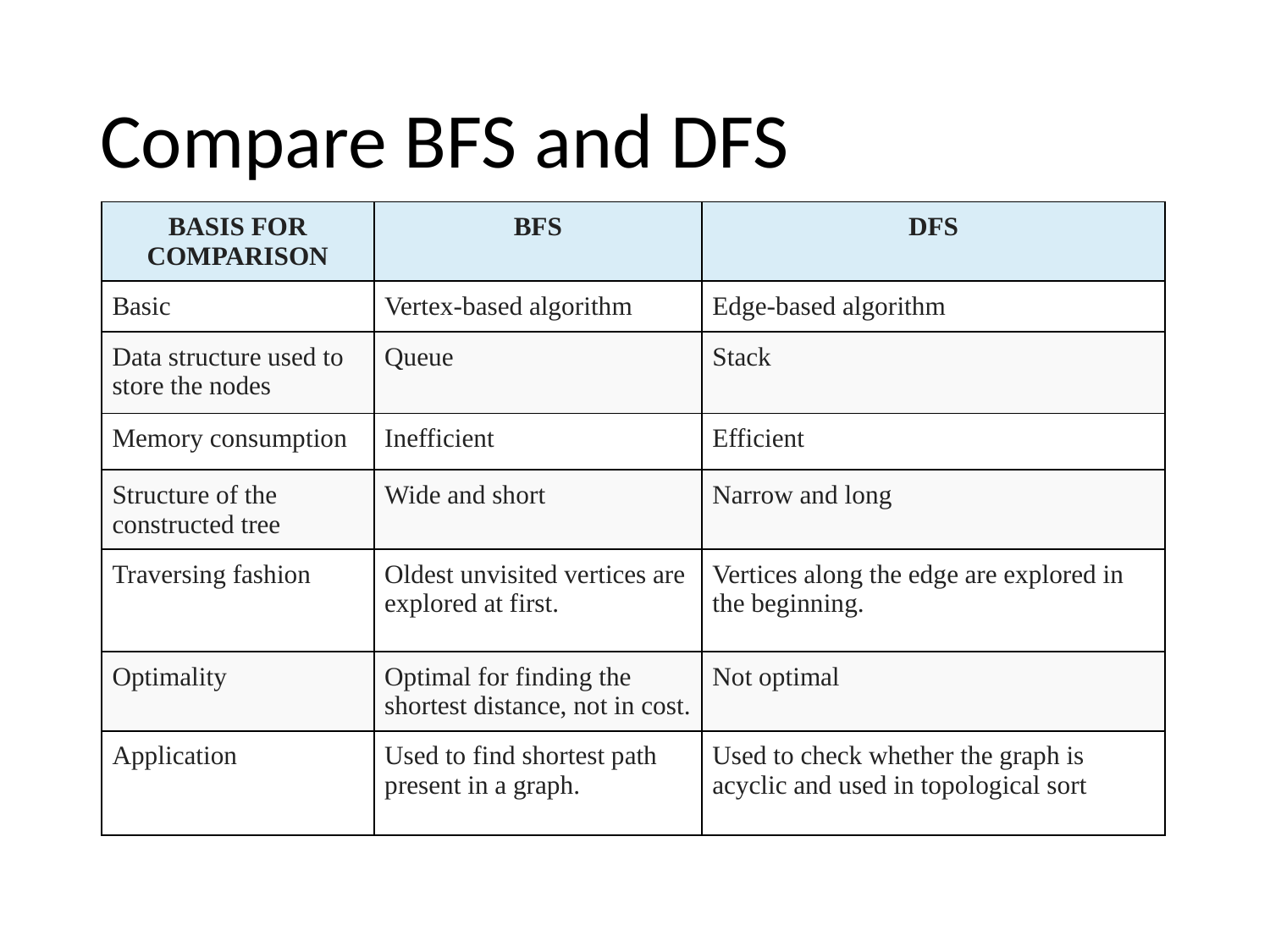

# Compare BFS and DFS
| BASIS FOR COMPARISON | BFS | DFS |
| --- | --- | --- |
| Basic | Vertex-based algorithm | Edge-based algorithm |
| Data structure used to store the nodes | Queue | Stack |
| Memory consumption | Inefficient | Efficient |
| Structure of the constructed tree | Wide and short | Narrow and long |
| Traversing fashion | Oldest unvisited vertices are explored at first. | Vertices along the edge are explored in the beginning. |
| Optimality | Optimal for finding the shortest distance, not in cost. | Not optimal |
| Application | Used to find shortest path present in a graph. | Used to check whether the graph is acyclic and used in topological sort |